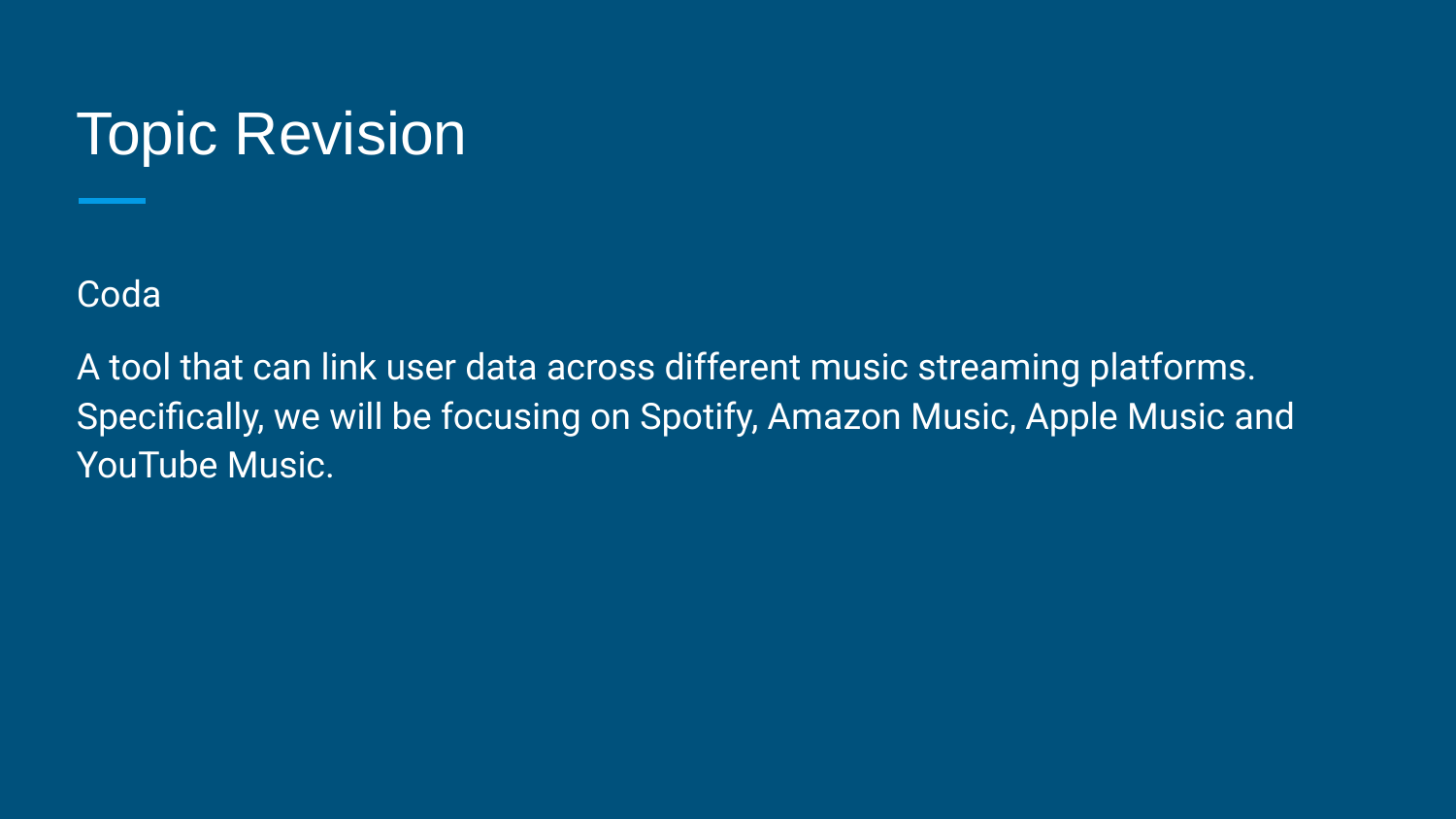

# Topic Revision
Coda
A tool that can link user data across different music streaming platforms. Specifically, we will be focusing on Spotify, Amazon Music, Apple Music and YouTube Music.